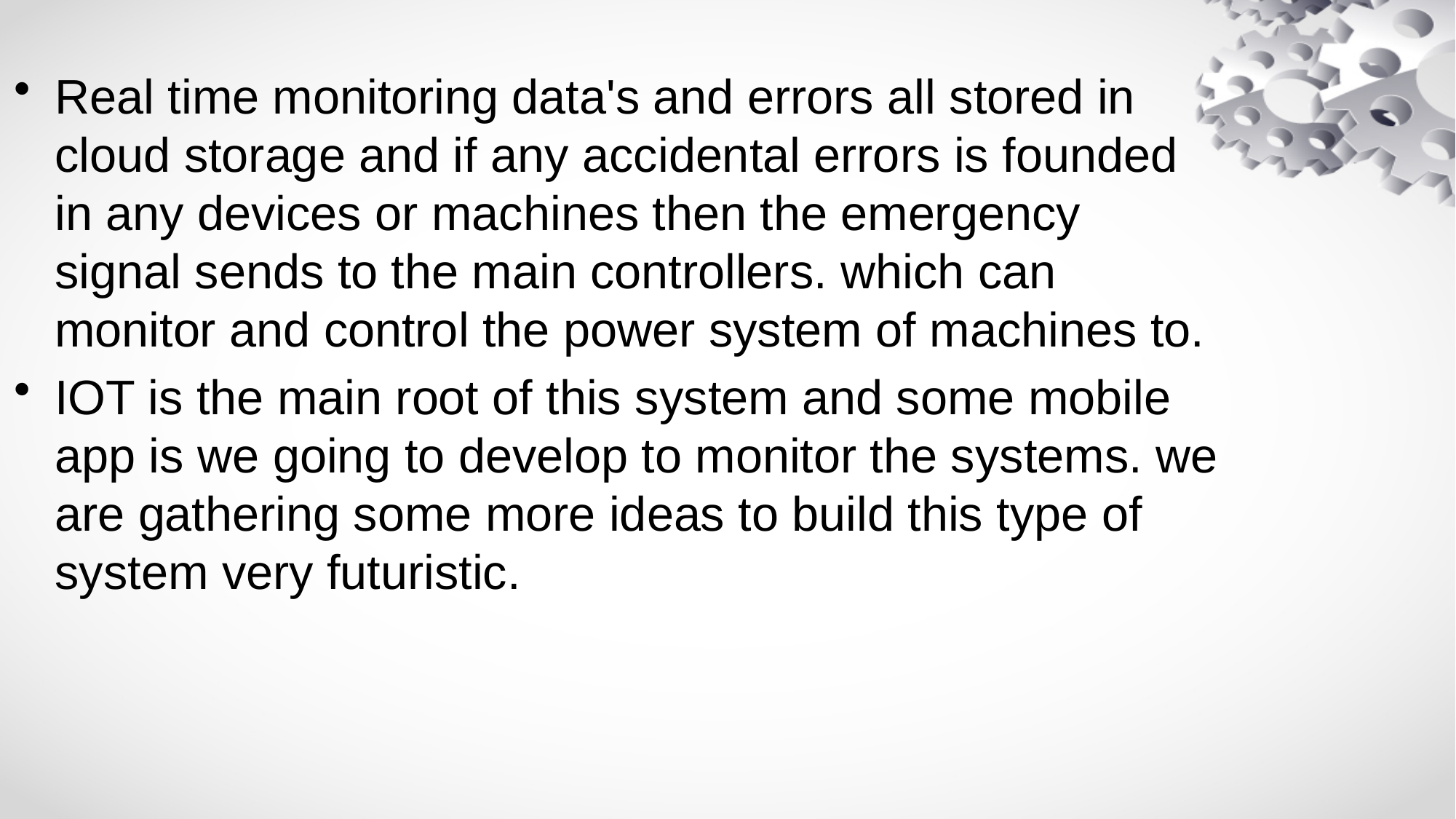

Real time monitoring data's and errors all stored in cloud storage and if any accidental errors is founded in any devices or machines then the emergency signal sends to the main controllers. which can monitor and control the power system of machines to.
IOT is the main root of this system and some mobile app is we going to develop to monitor the systems. we are gathering some more ideas to build this type of system very futuristic.